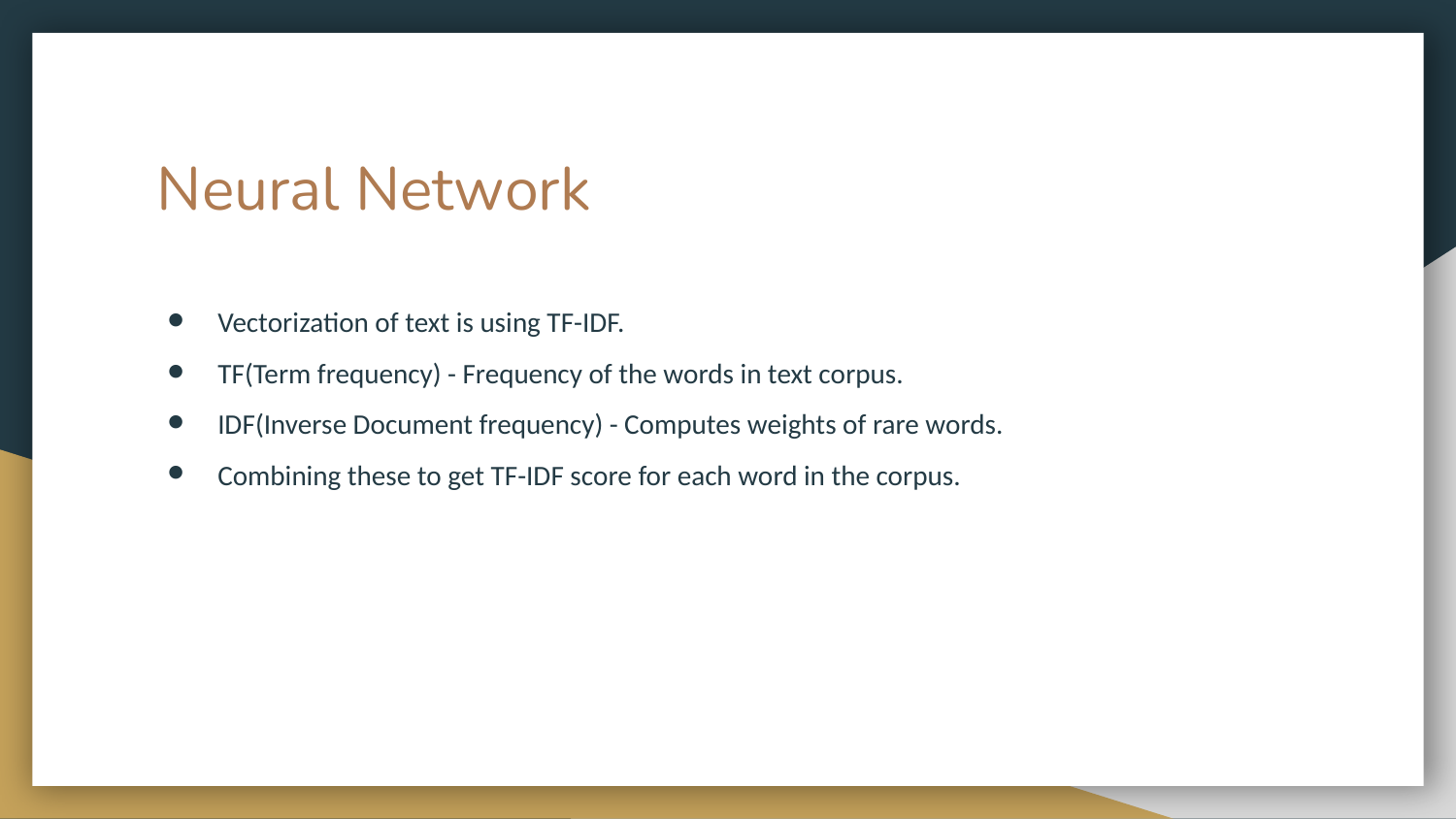

# Neural Network
Vectorization of text is using TF-IDF.
TF(Term frequency) - Frequency of the words in text corpus.
IDF(Inverse Document frequency) - Computes weights of rare words.
Combining these to get TF-IDF score for each word in the corpus.